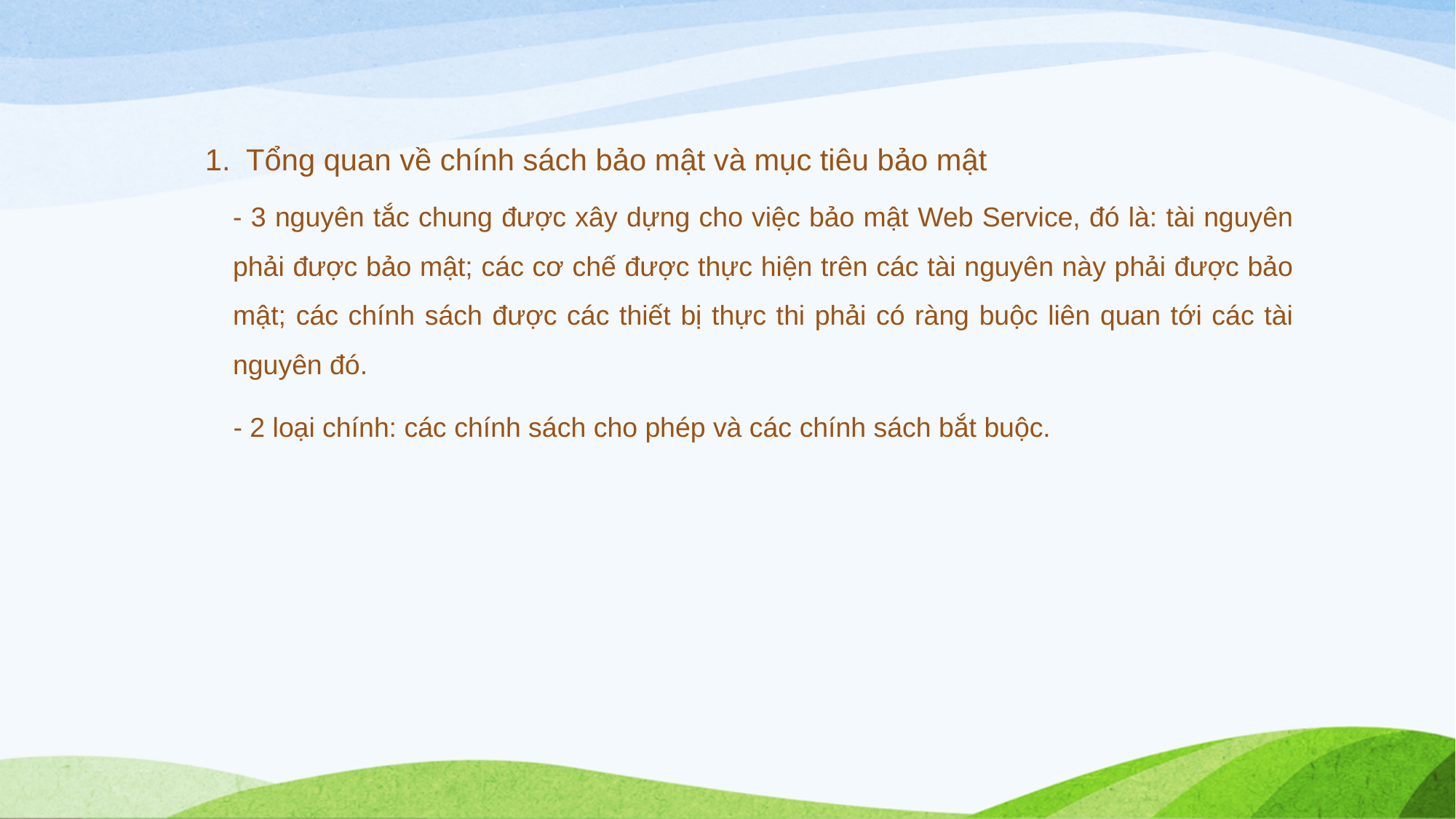

Tổng quan về chính sách bảo mật và mục tiêu bảo mật
- 3 nguyên tắc chung được xây dựng cho việc bảo mật Web Service, đó là: tài nguyên phải được bảo mật; các cơ chế được thực hiện trên các tài nguyên này phải được bảo mật; các chính sách được các thiết bị thực thi phải có ràng buộc liên quan tới các tài nguyên đó.
- 2 loại chính: các chính sách cho phép và các chính sách bắt buộc.